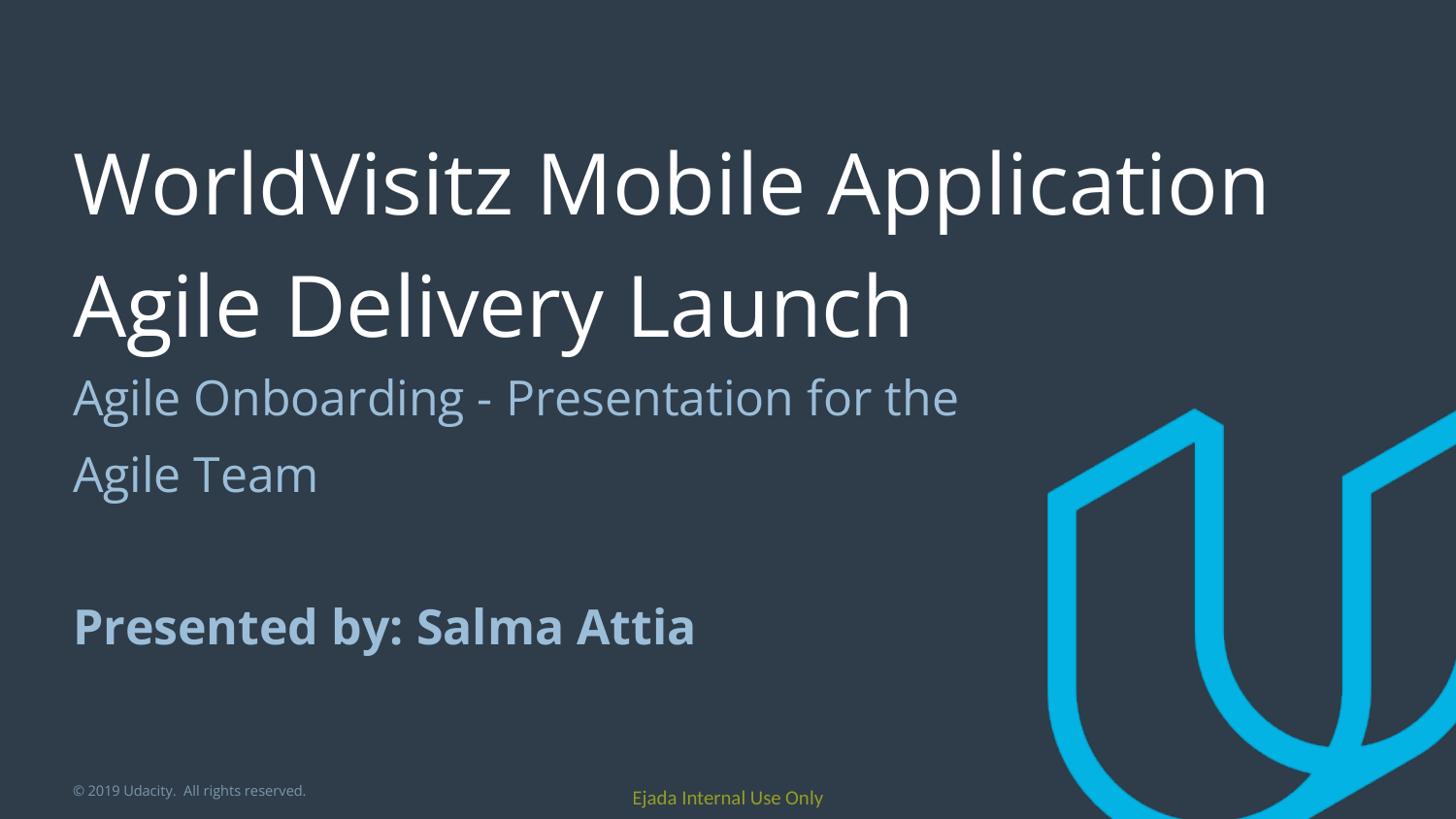

# WorldVisitz Mobile Application Agile Delivery Launch
Agile Onboarding - Presentation for the Agile Team

Presented by: Salma Attia

© 2019 Udacity.  All rights reserved.